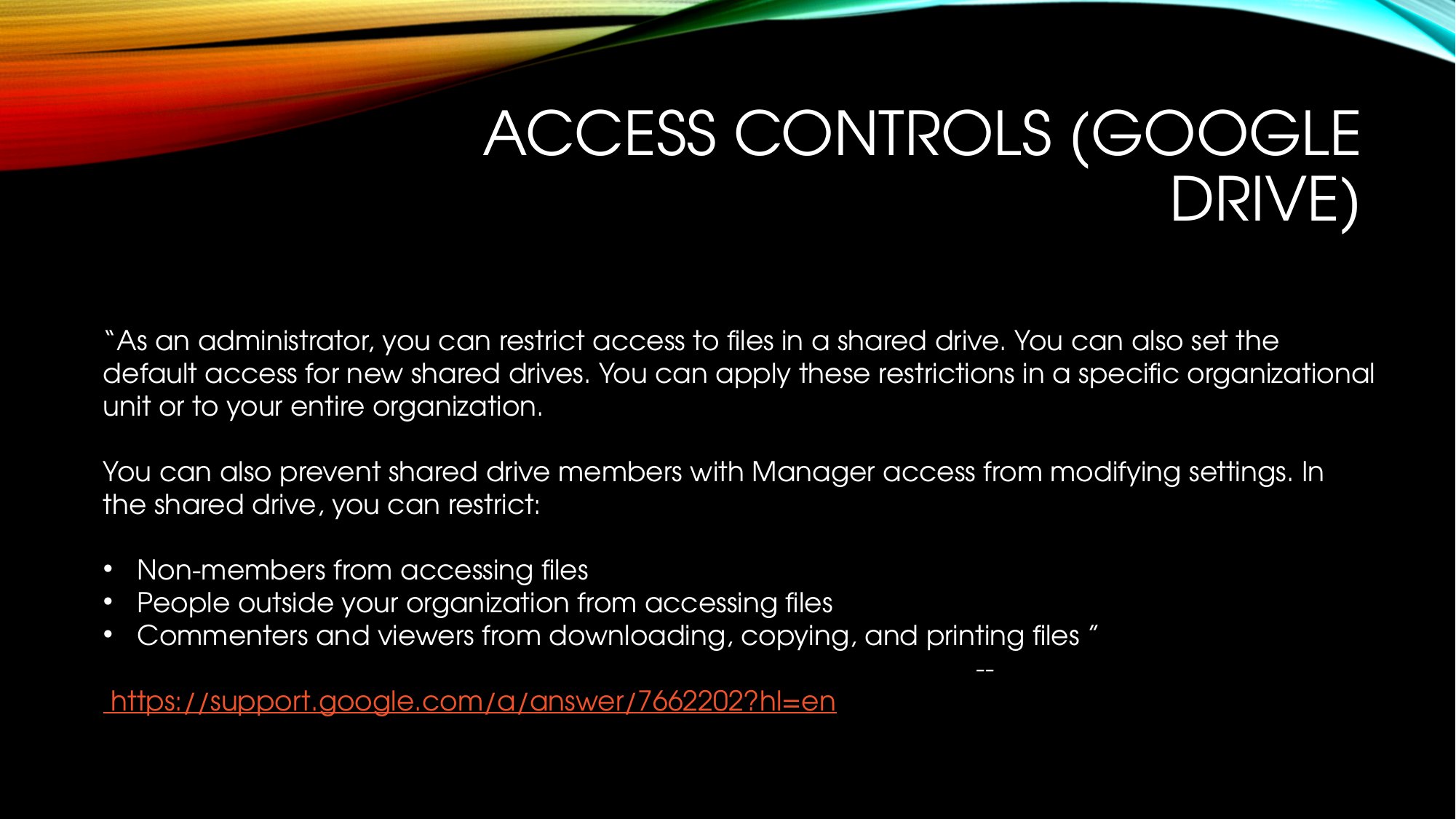

# Access Controls (Google Drive)
“As an administrator, you can restrict access to files in a shared drive. You can also set the default access for new shared drives. You can apply these restrictions in a specific organizational unit or to your entire organization.

You can also prevent shared drive members with Manager access from modifying settings. In the shared drive, you can restrict:

Non-members from accessing files
People outside your organization from accessing files
Commenters and viewers from downloading, copying, and printing files ”
								-- https://support.google.com/a/answer/7662202?hl=en